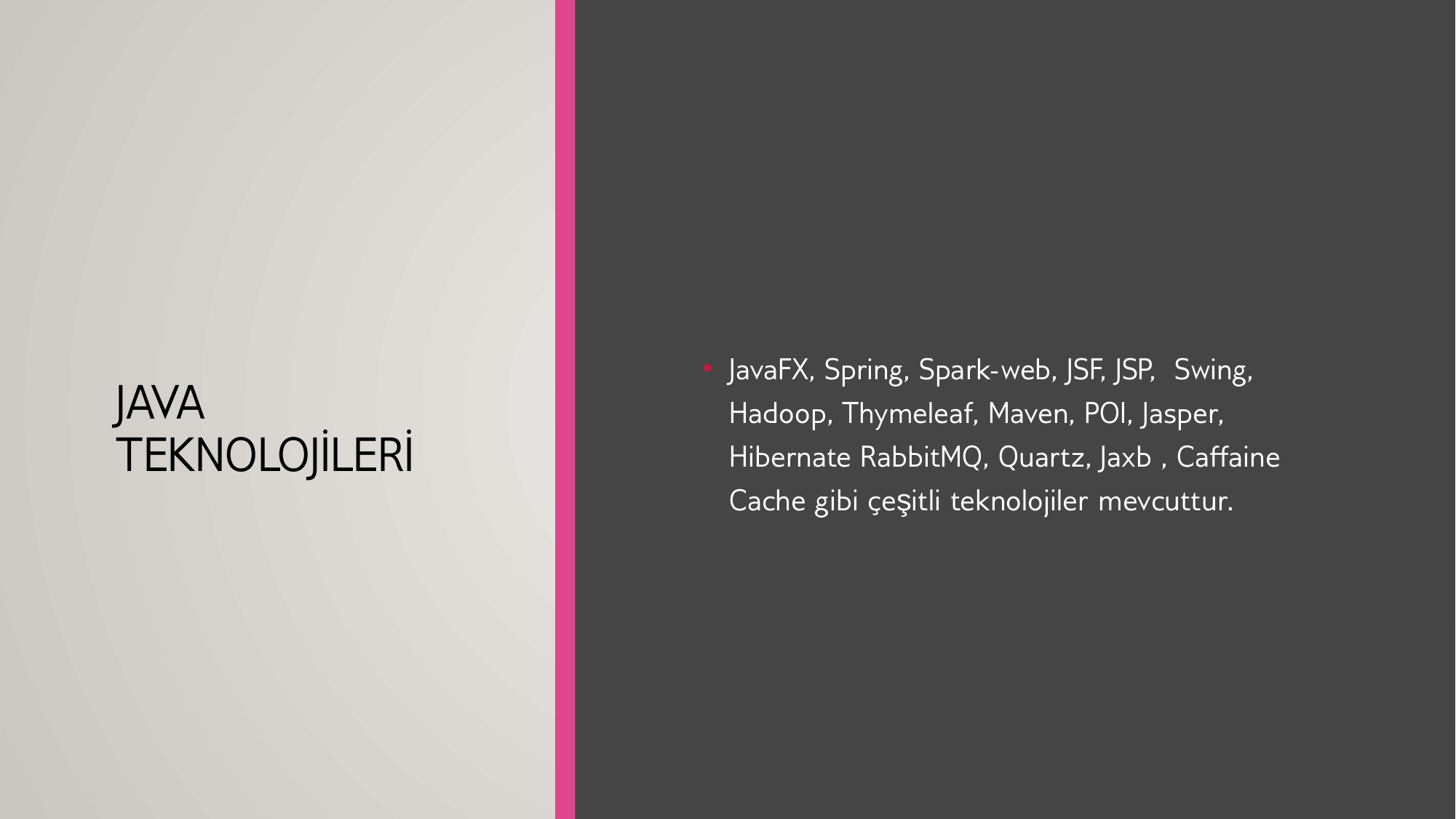

22
# Java Teknolojileri
JavaFX, Spring, Spark-web, JSF, JSP,  Swing, Hadoop, Thymeleaf, Maven, POI, Jasper, Hibernate RabbitMQ, Quartz, Jaxb , Caffaine Cache gibi çeşitli teknolojiler mevcuttur.